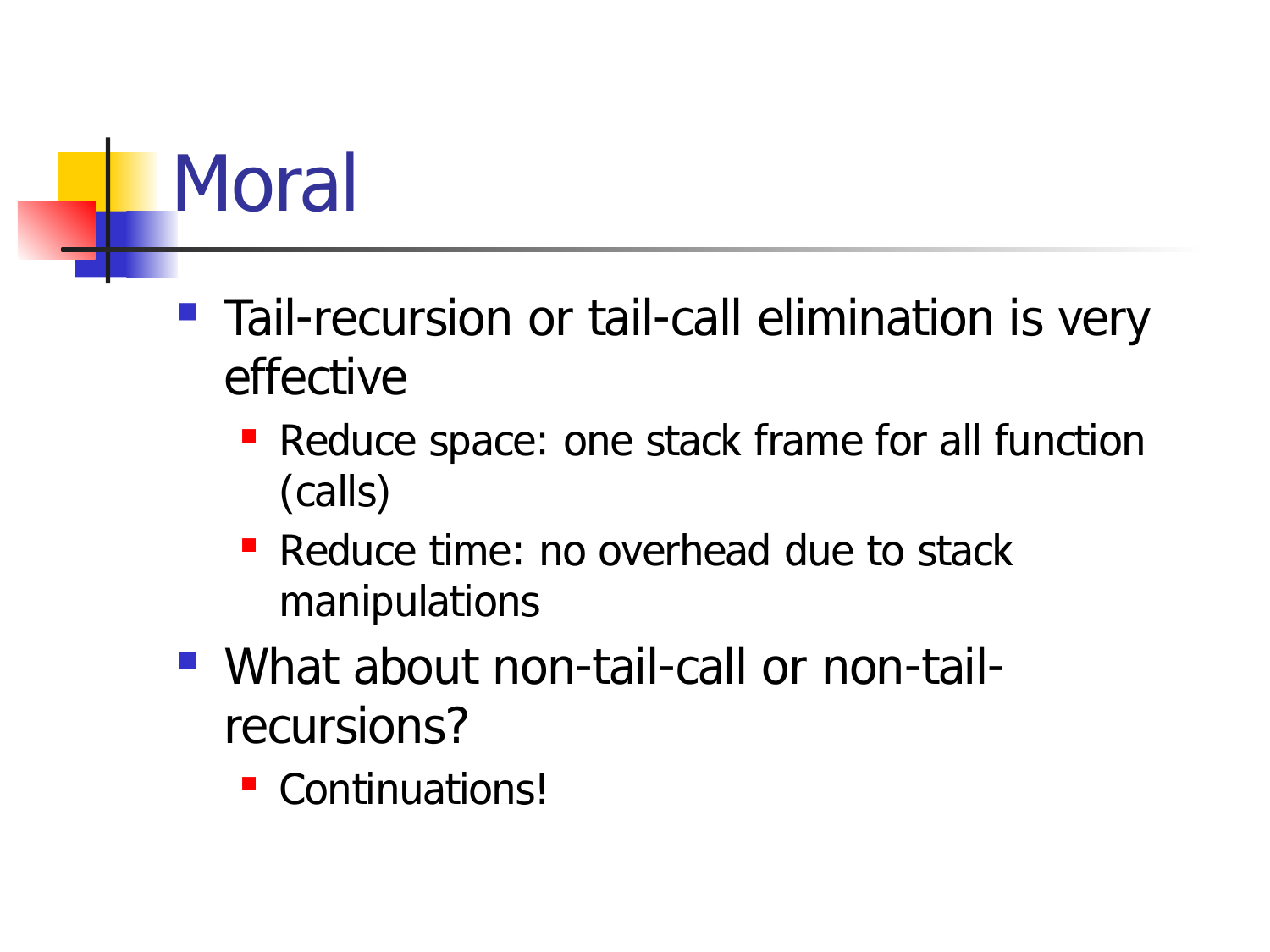

# Moral
Tail-recursion or tail-call elimination is very effective
Reduce space: one stack frame for all function (calls)
Reduce time: no overhead due to stack manipulations
What about non-tail-call or non-tail-recursions?
Continuations!